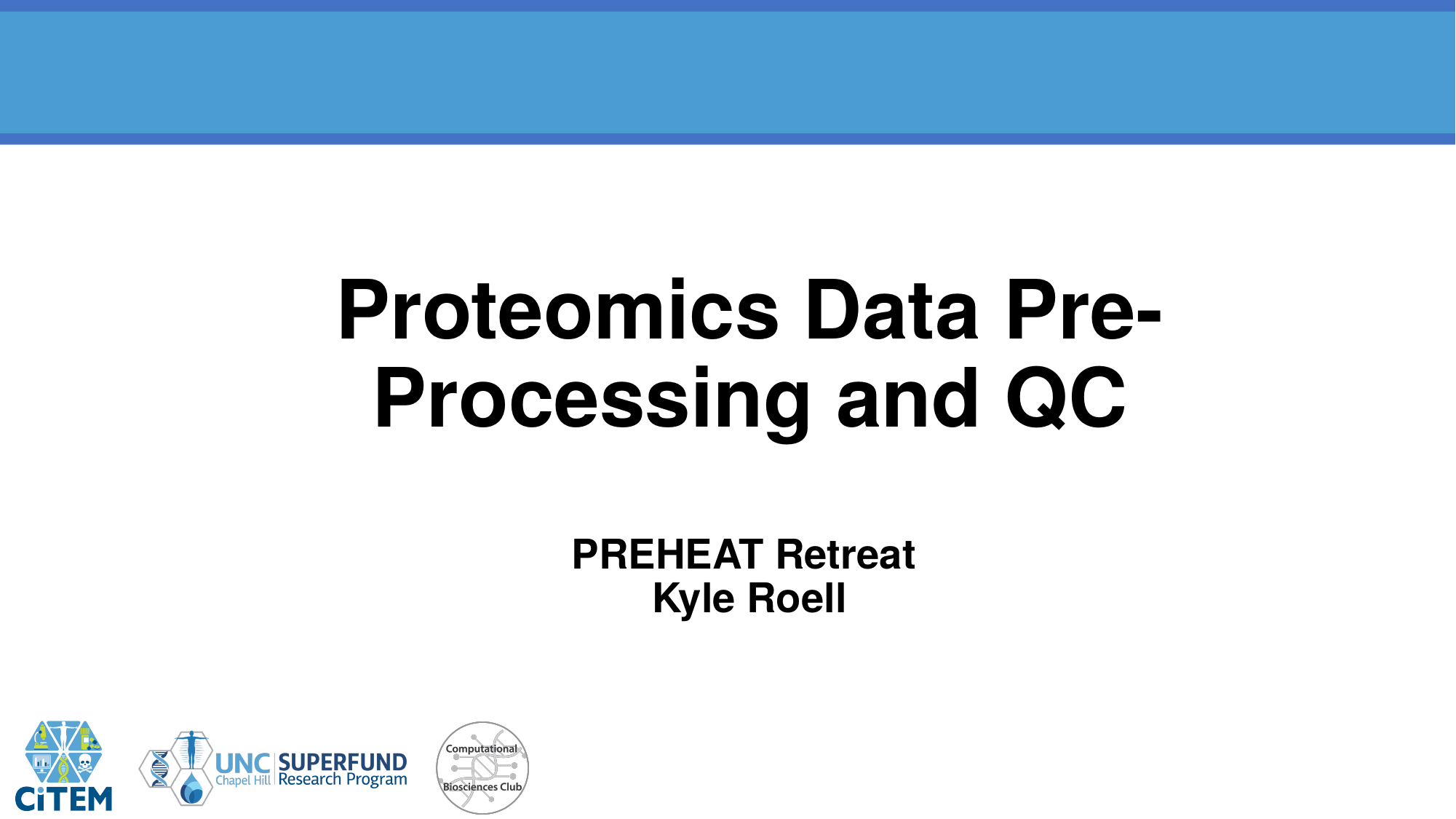

# Proteomics Data Pre-Processing and QC PREHEAT Retreat Kyle Roell